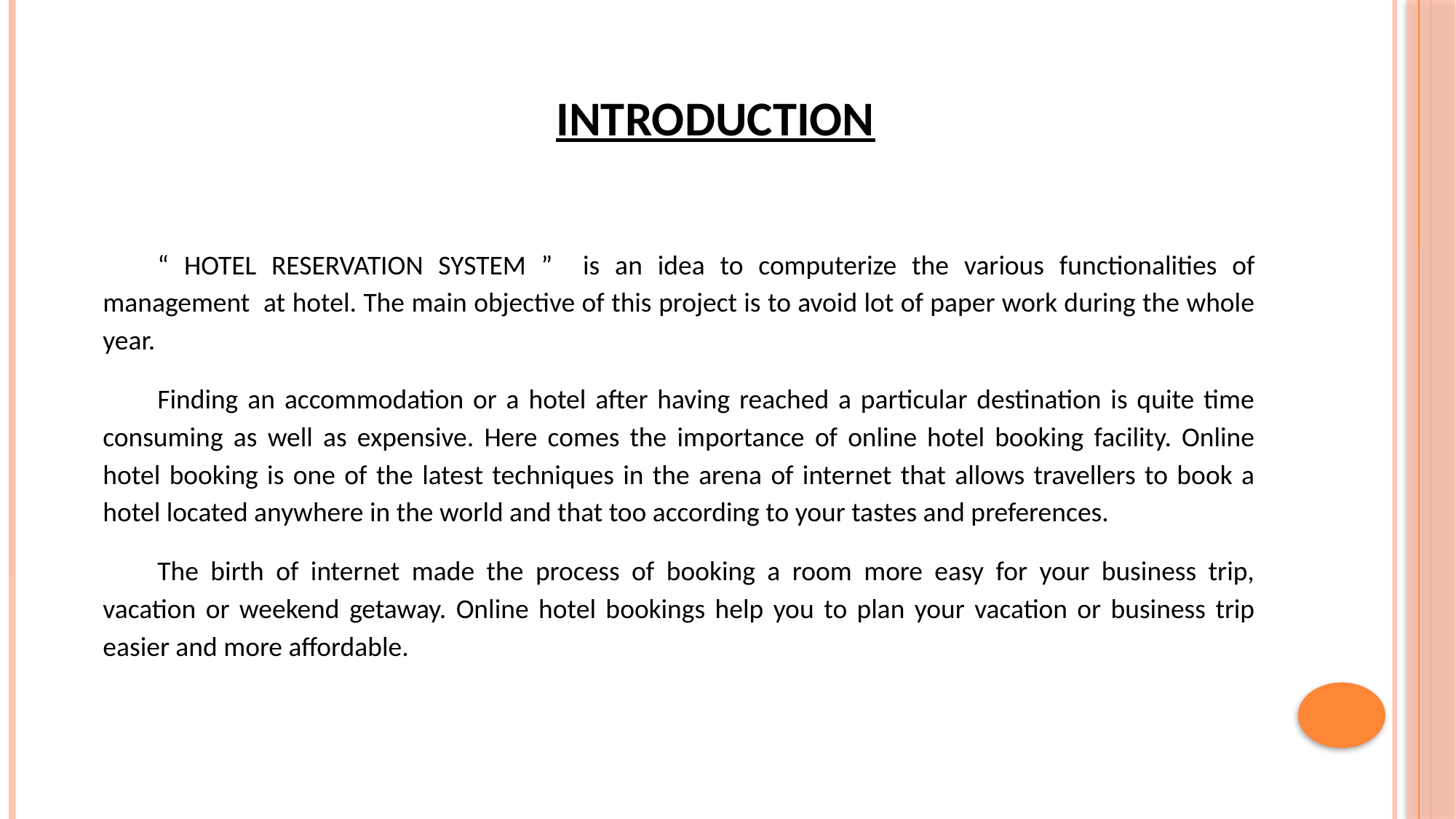

INTRODUCTION

“ HOTEL RESERVATION SYSTEM ”  is an idea to computerize the various functionalities of management  at hotel. The main objective of this project is to avoid lot of paper work during the whole year.
Finding an accommodation or a hotel after having reached a particular destination is quite time consuming as well as expensive. Here comes the importance of online hotel booking facility. Online hotel booking is one of the latest techniques in the arena of internet that allows travellers to book a hotel located anywhere in the world and that too according to your tastes and preferences.
The birth of internet made the process of booking a room more easy for your business trip, vacation or weekend getaway. Online hotel bookings help you to plan your vacation or business trip easier and more affordable.